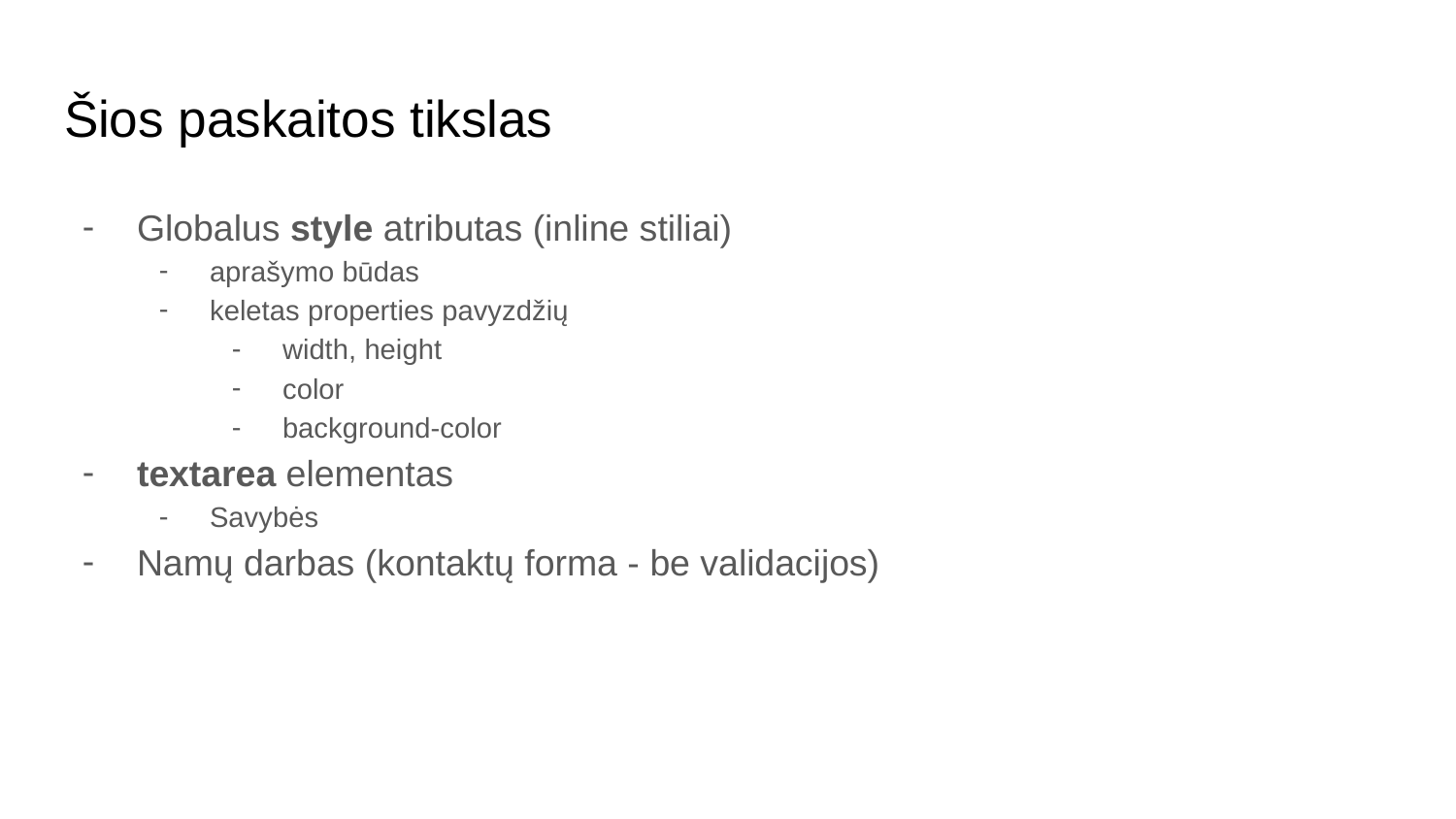

# Šios paskaitos tikslas
Globalus style atributas (inline stiliai)
aprašymo būdas
keletas properties pavyzdžių
width, height
color
background-color
textarea elementas
Savybės
Namų darbas (kontaktų forma - be validacijos)